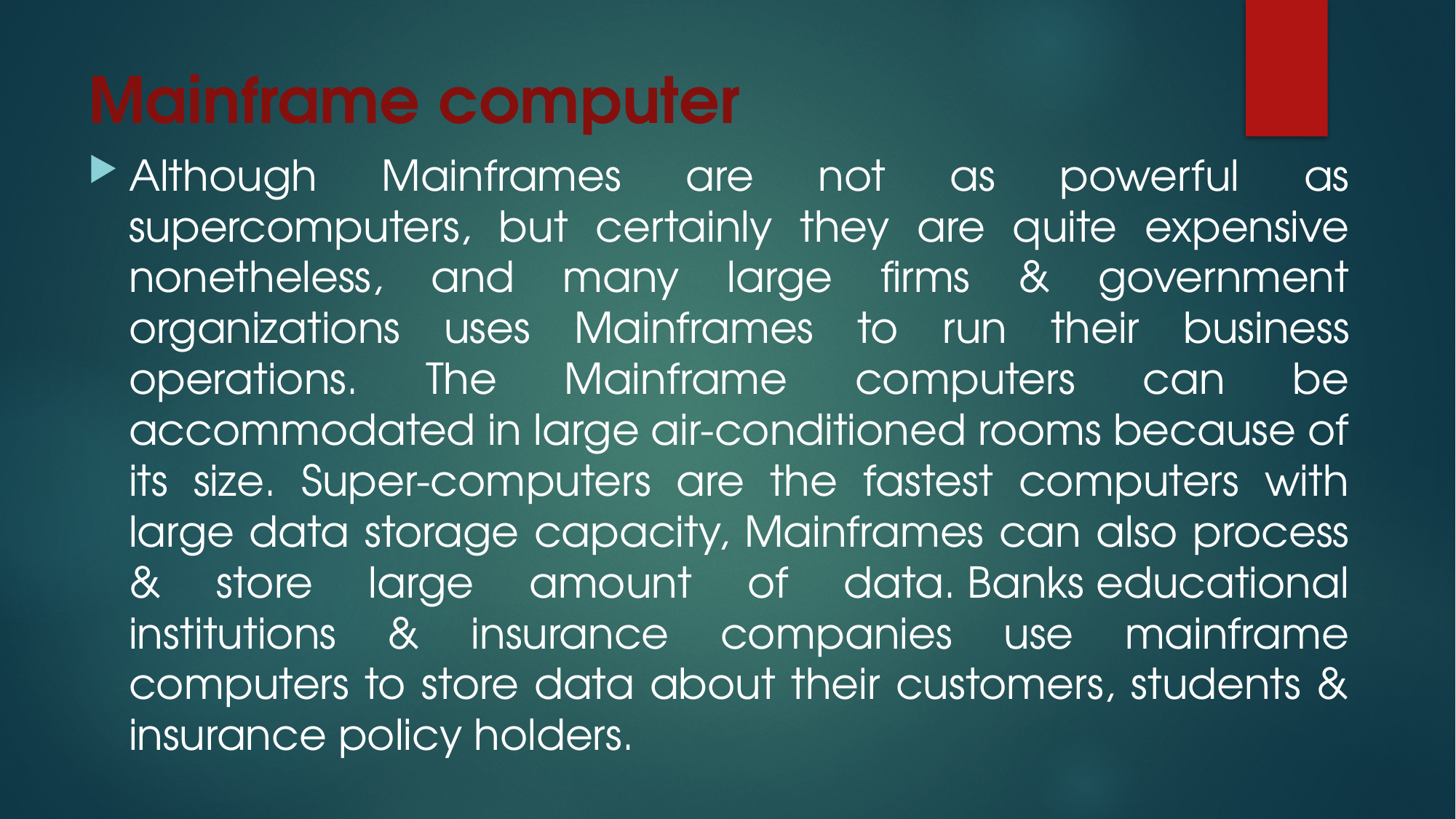

# Mainframe computer
Although Mainframes are not as powerful as supercomputers, but certainly they are quite expensive nonetheless, and many large firms & government organizations uses Mainframes to run their business operations. The Mainframe computers can be accommodated in large air-conditioned rooms because of its size. Super-computers are the fastest computers with large data storage capacity, Mainframes can also process & store large amount of data. Banks educational institutions & insurance companies use mainframe computers to store data about their customers, students & insurance policy holders.